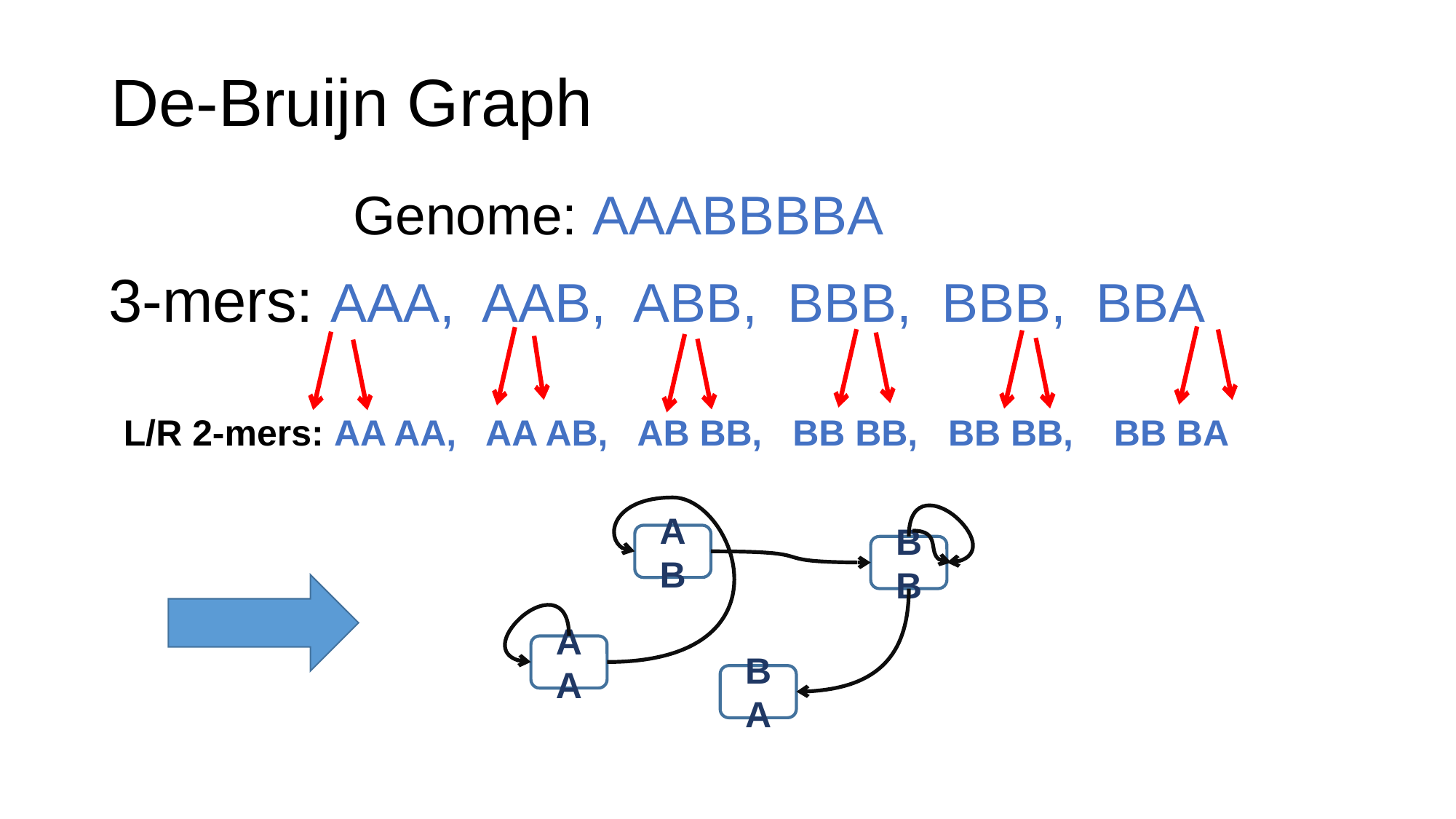

# De-Bruijn Graph
Genome: AAABBBBA
3-mers: AAA,  AAB,  ABB,  BBB,  BBB,  BBA
L/R 2-mers: AA AA,   AA AB,   AB BB,   BB BB,   BB BB,    BB BA
AB
BB
AA
BA